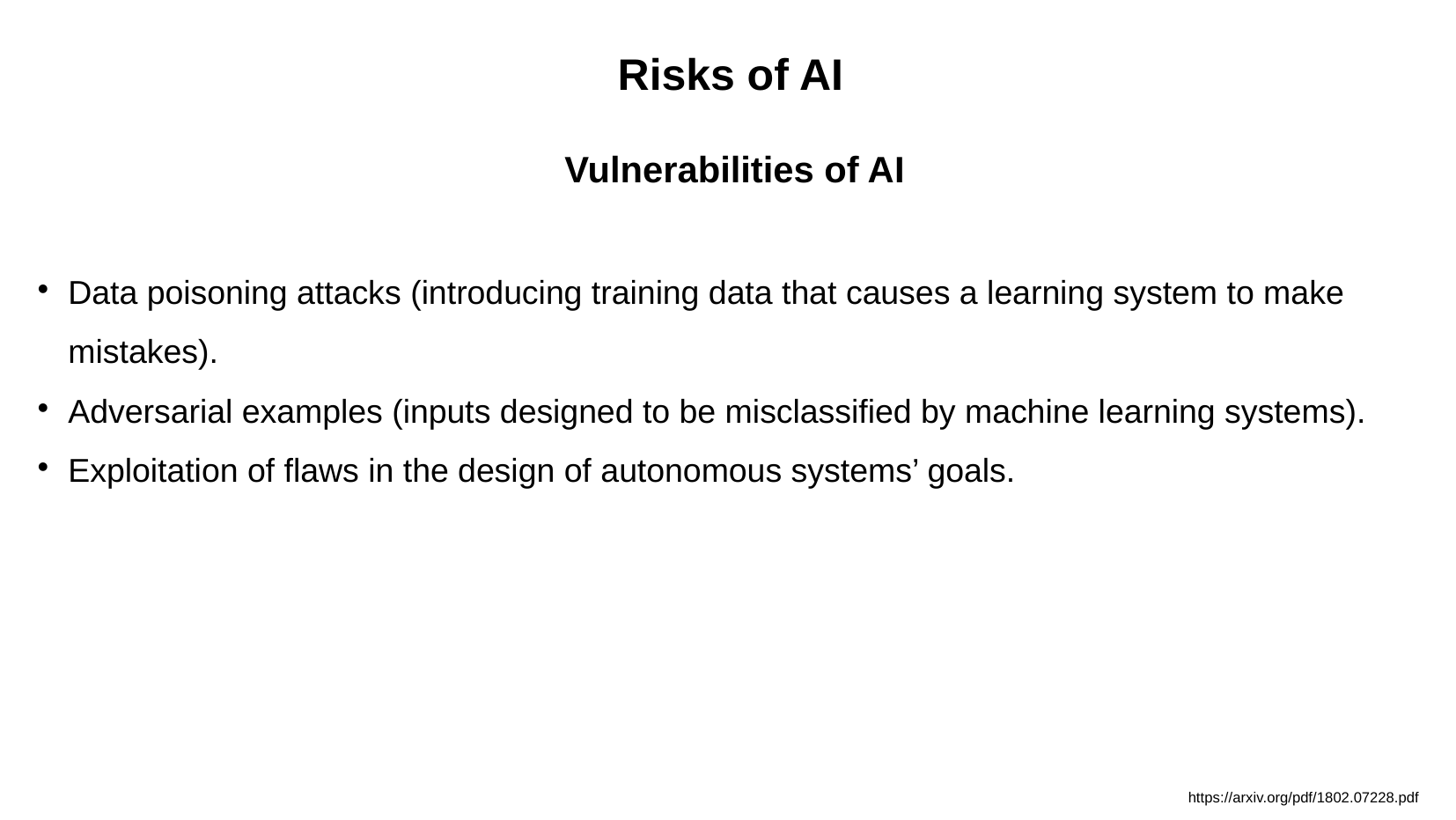

Risks of AI
Vulnerabilities of AI
Data poisoning attacks (introducing training data that causes a learning system to make mistakes).
Adversarial examples (inputs designed to be misclassified by machine learning systems).
Exploitation of flaws in the design of autonomous systems’ goals.
https://arxiv.org/pdf/1802.07228.pdf